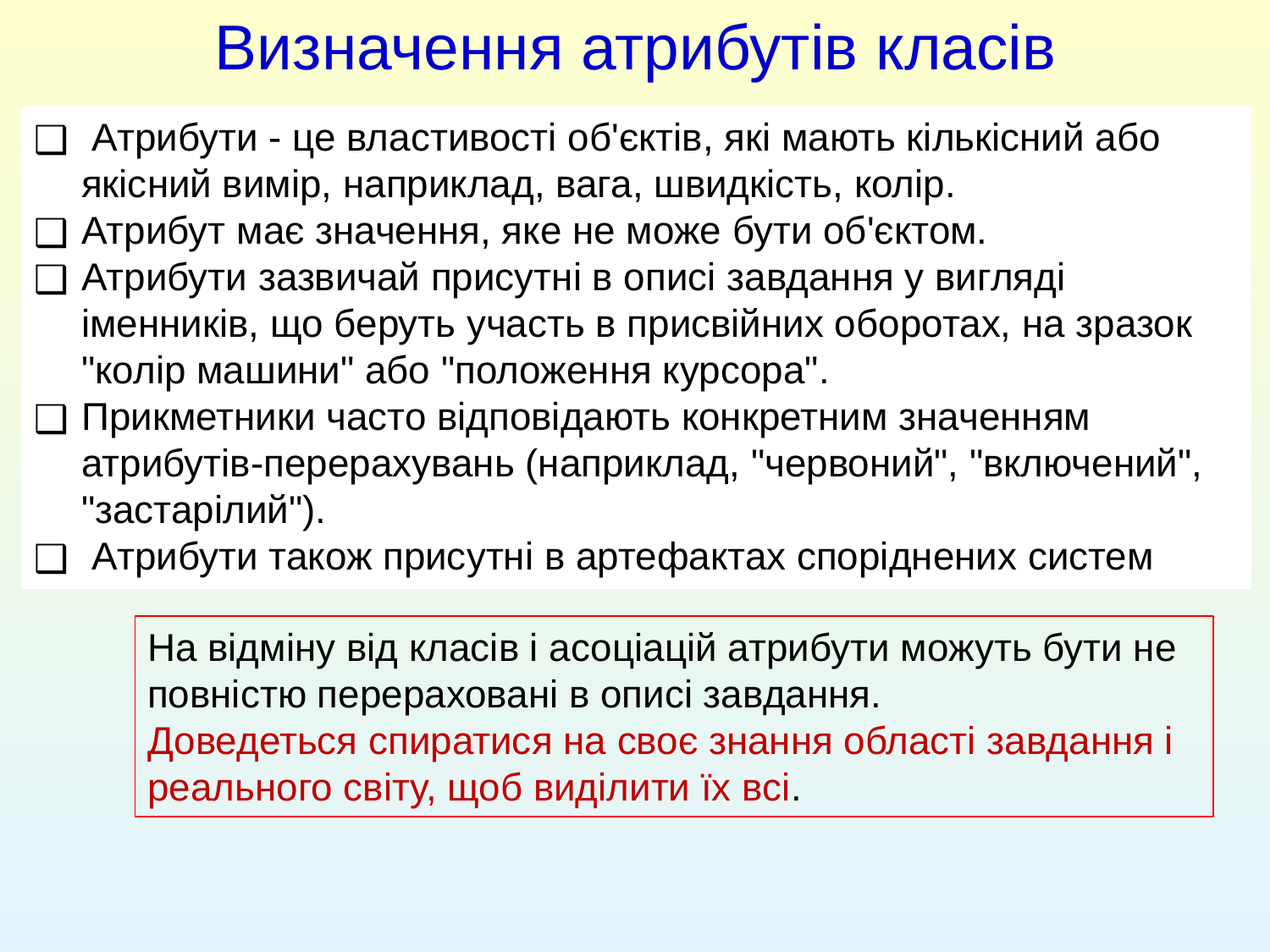

Визначення атрибутів класів
 Атрибути - це властивості об'єктів, які мають кількісний або якісний вимір, наприклад, вага, швидкість, колір.
Атрибут має значення, яке не може бути об'єктом.
Атрибути зазвичай присутні в описі завдання у вигляді іменників, що беруть участь в присвійних оборотах, на зразок "колір машини" або "положення курсора".
Прикметники часто відповідають конкретним значенням атрибутів-перерахувань (наприклад, "червоний", "включений", "застарілий").
 Атрибути також присутні в артефактах споріднених систем
На відміну від класів і асоціацій атрибути можуть бути не повністю перераховані в описі завдання.
Доведеться спиратися на своє знання області завдання і реального світу, щоб виділити їх всі.